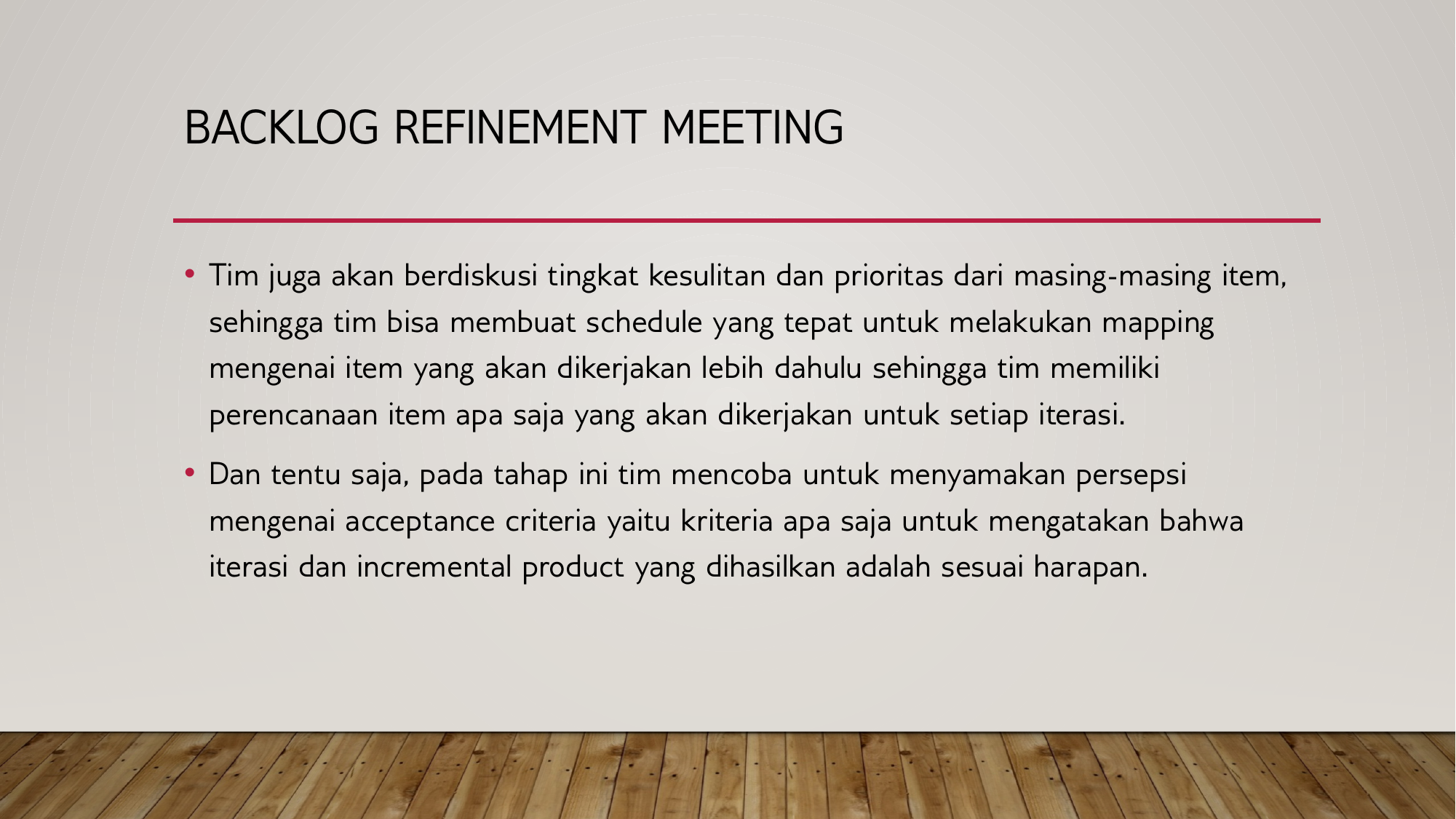

# Backlog Refinement Meeting
Tim juga akan berdiskusi tingkat kesulitan dan prioritas dari masing-masing item, sehingga tim bisa membuat schedule yang tepat untuk melakukan mapping mengenai item yang akan dikerjakan lebih dahulu sehingga tim memiliki perencanaan item apa saja yang akan dikerjakan untuk setiap iterasi.
Dan tentu saja, pada tahap ini tim mencoba untuk menyamakan persepsi mengenai acceptance criteria yaitu kriteria apa saja untuk mengatakan bahwa iterasi dan incremental product yang dihasilkan adalah sesuai harapan.